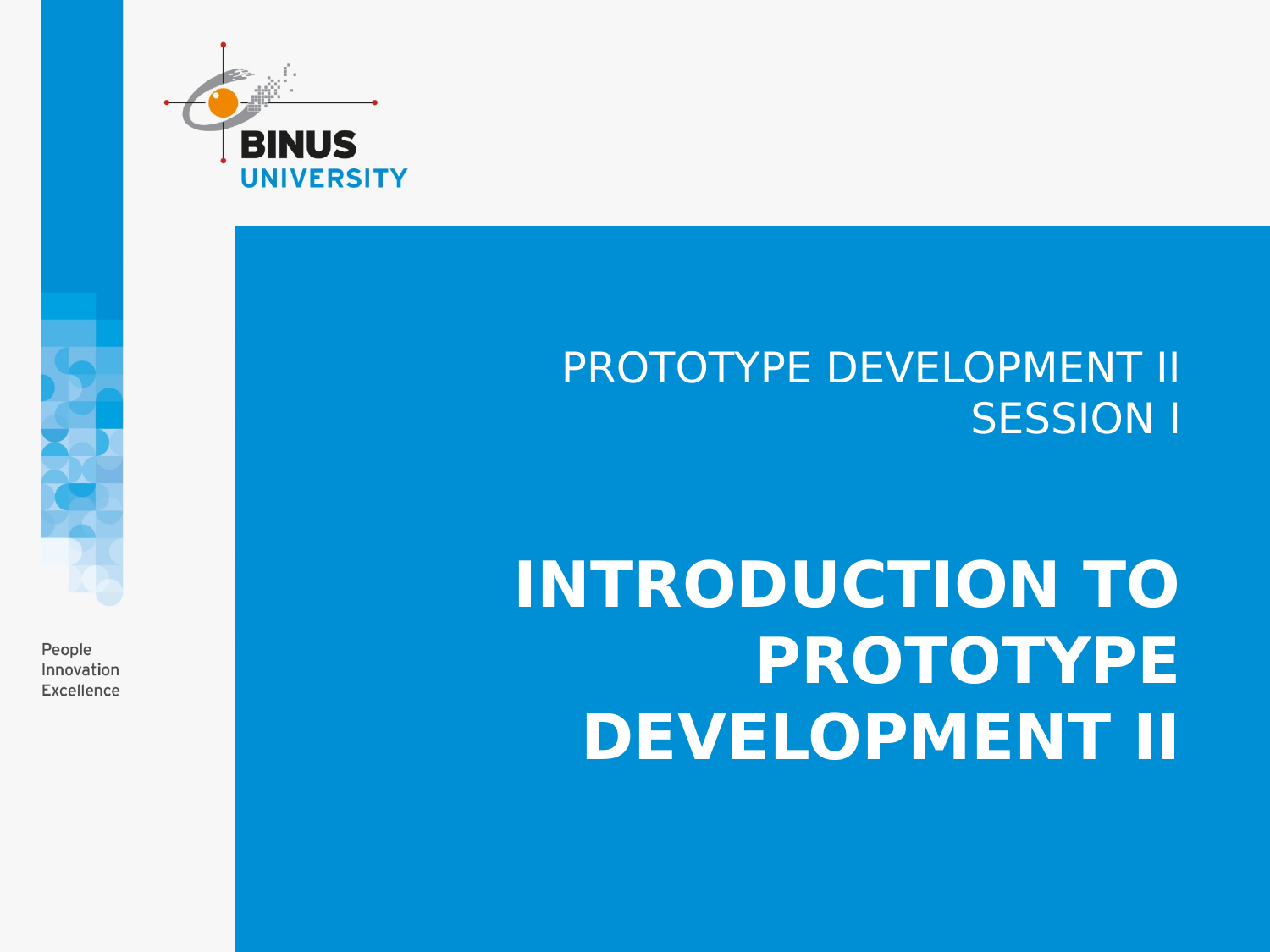

PROTOTYPE DEVELOPMENT II
SESSION I

INTRODUCTION TO PROTOTYPE DEVELOPMENT II